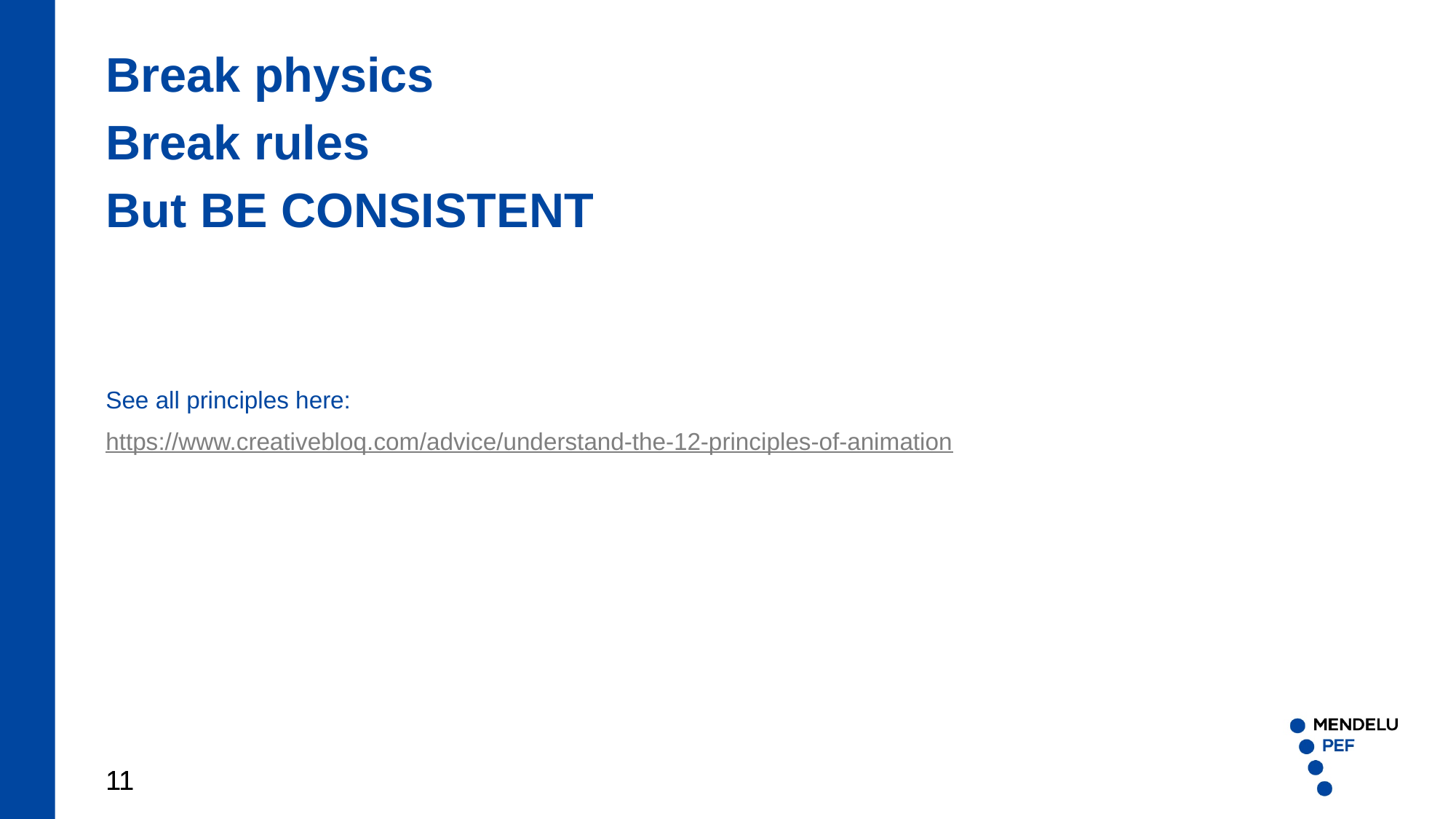

Break physics
Break rules
But BE CONSISTENT

See all principles here:
https://www.creativebloq.com/advice/understand-the-12-principles-of-animation
11
11